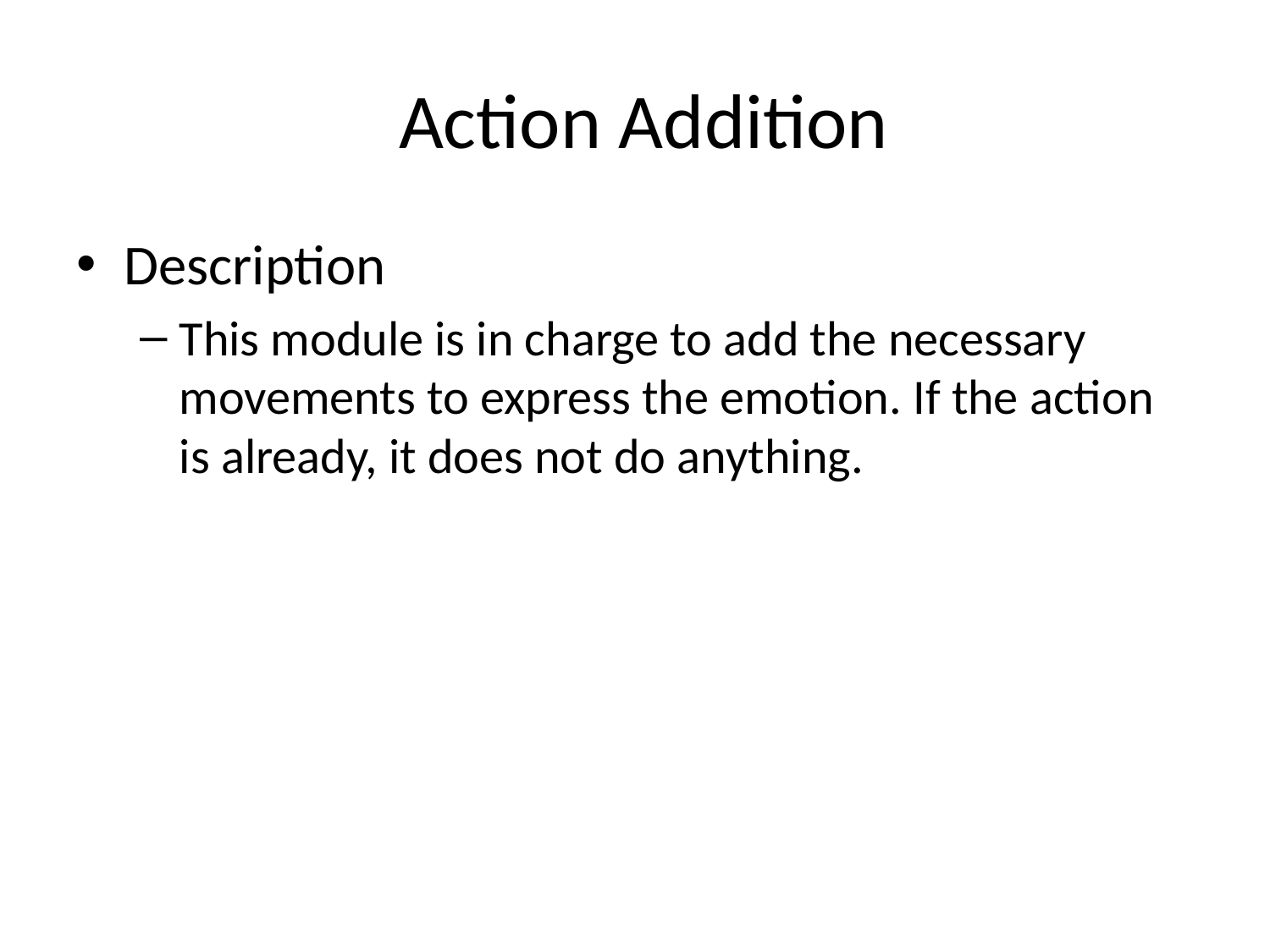

# Action Addition
Description
This module is in charge to add the necessary movements to express the emotion. If the action is already, it does not do anything.